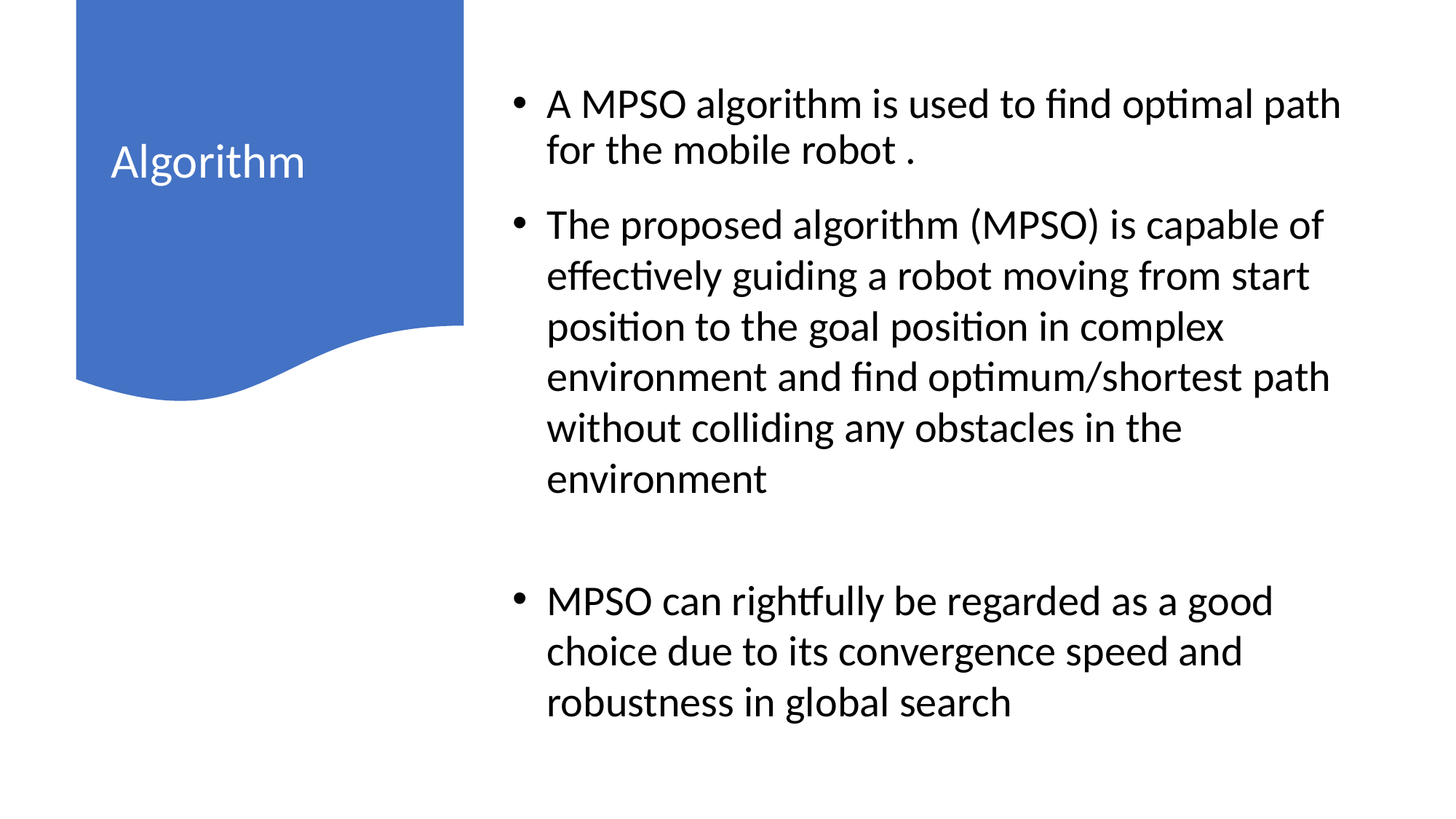

Algorithm
A MPSO algorithm is used to find optimal path for the mobile robot .
The proposed algorithm (MPSO) is capable of effectively guiding a robot moving from start position to the goal position in complex environment and find optimum/shortest path without colliding any obstacles in the environment
MPSO can rightfully be regarded as a good choice due to its convergence speed and robustness in global search